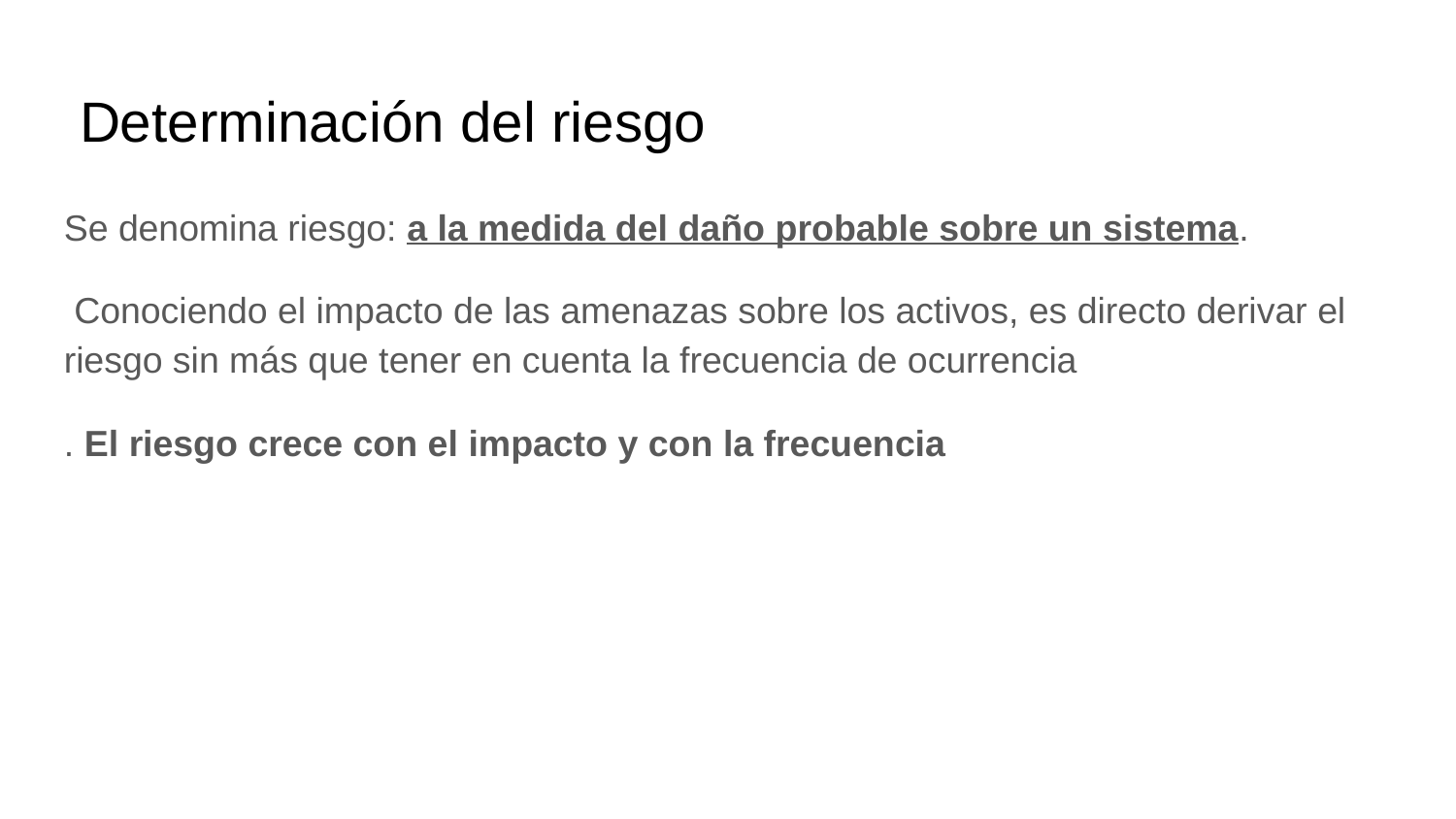

Determinación del riesgo
Se denomina riesgo: ​a la medida del daño probable sobre un sistema​.
 Conociendo el impacto de las amenazas sobre los activos, es directo derivar el riesgo sin más que tener en cuenta la frecuencia de ocurrencia
. El riesgo crece con el impacto y con la frecuencia